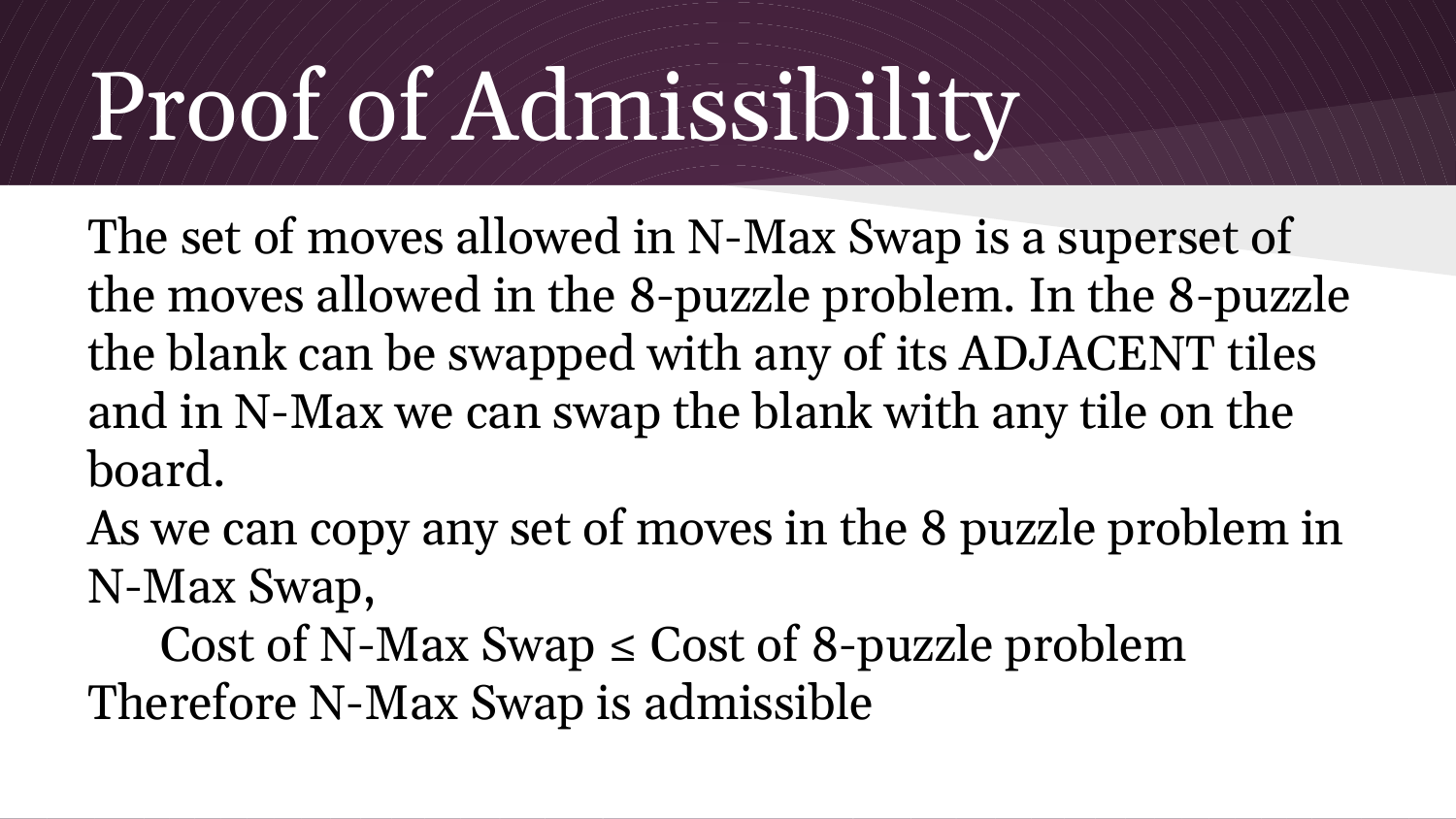

# Proof of Admissibility
The set of moves allowed in N-Max Swap is a superset of the moves allowed in the 8-puzzle problem. In the 8-puzzle the blank can be swapped with any of its ADJACENT tiles and in N-Max we can swap the blank with any tile on the board.
As we can copy any set of moves in the 8 puzzle problem in N-Max Swap,
Cost of N-Max Swap ≤ Cost of 8-puzzle problem
Therefore N-Max Swap is admissible